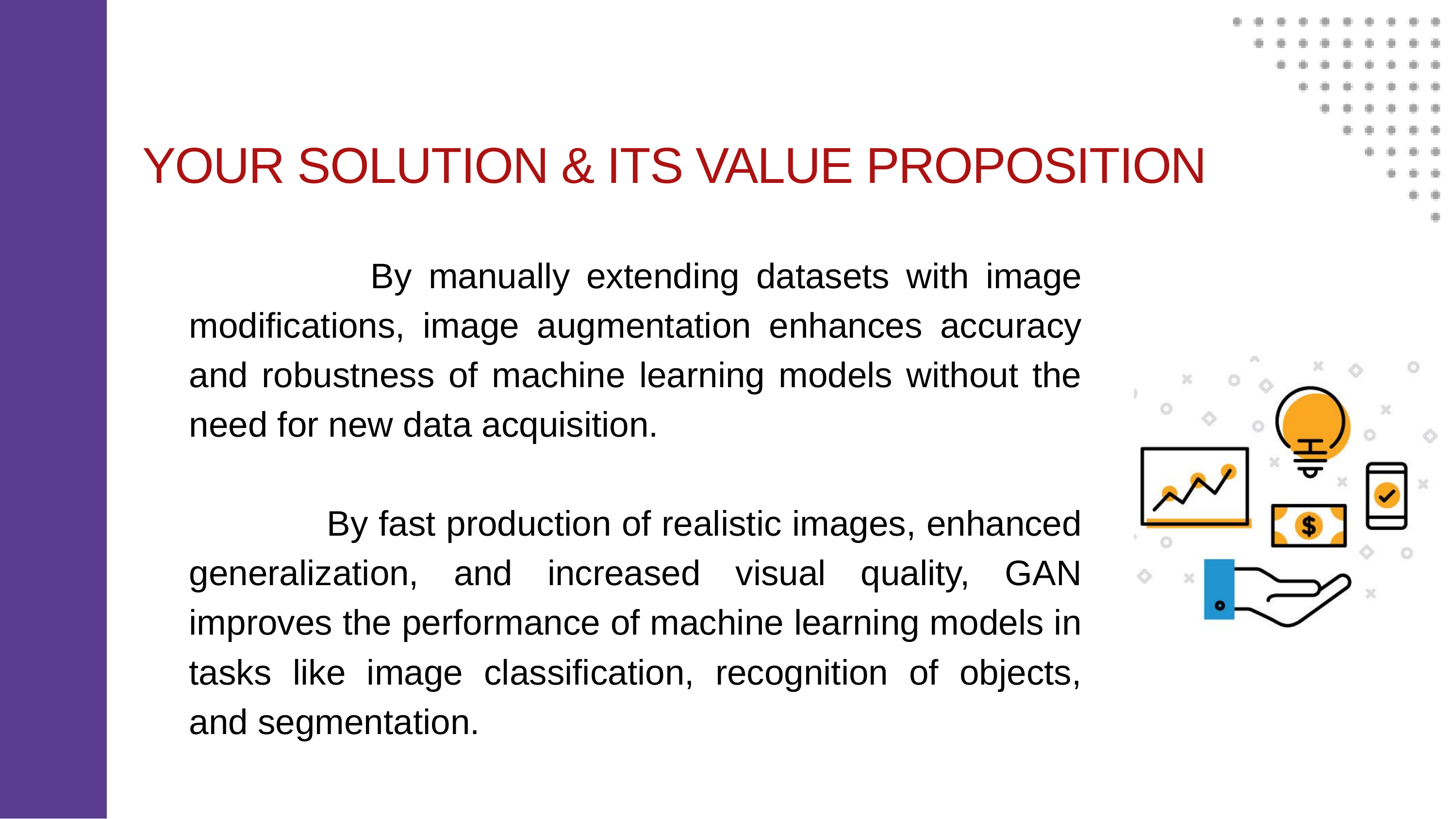

YOUR SOLUTION & ITS VALUE PROPOSITION
           By manually extending datasets with image modifications, image augmentation enhances accuracy and robustness of machine learning models without the need for new data acquisition.

             By fast production of realistic images, enhanced generalization, and increased visual quality, GAN improves the performance of machine learning models in tasks like image classification, recognition of objects, and segmentation.